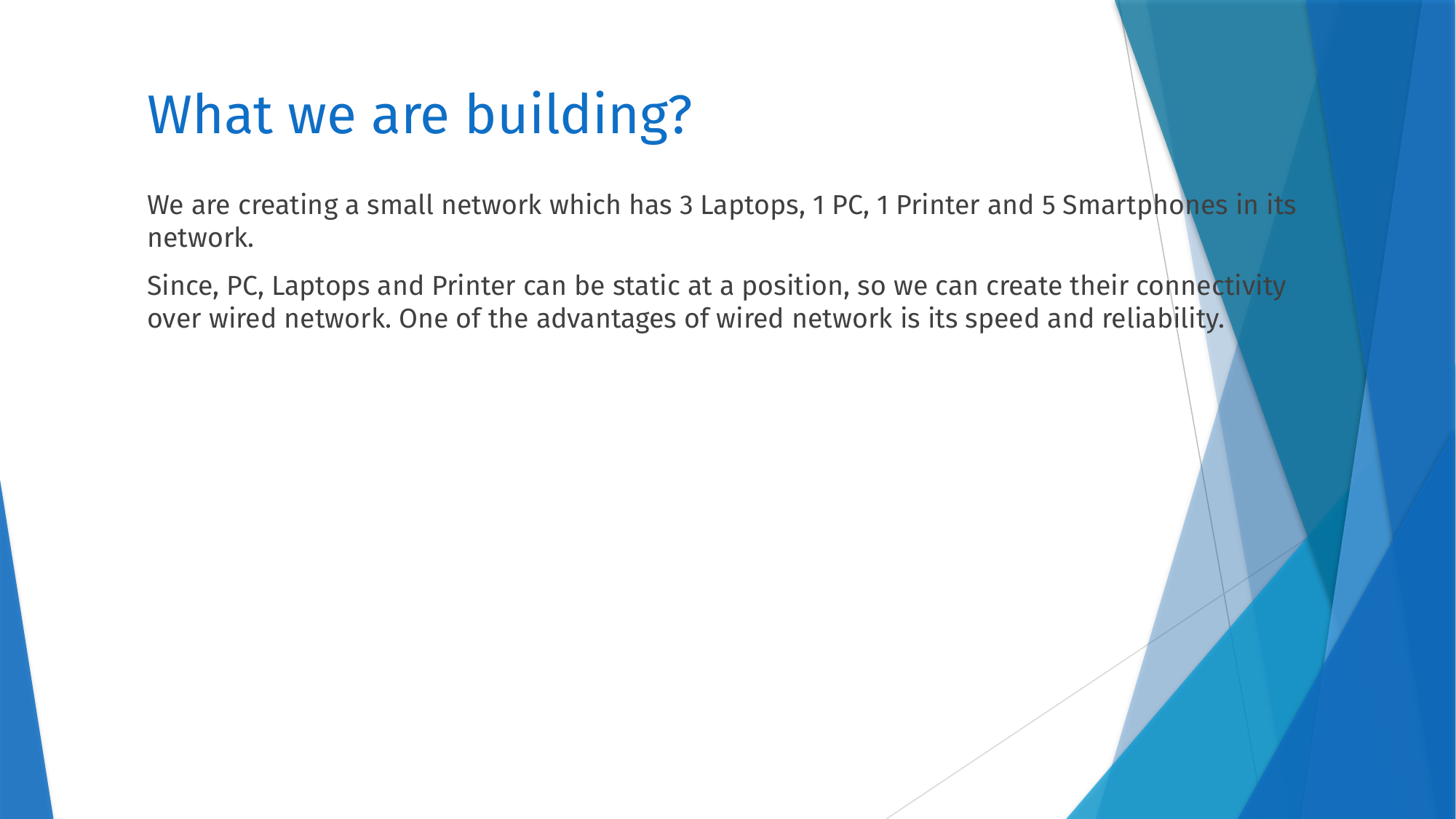

# What we are building?
We are creating a small network which has 3 Laptops, 1 PC, 1 Printer and 5 Smartphones in its network.
Since, PC, Laptops and Printer can be static at a position, so we can create their connectivity over wired network. One of the advantages of wired network is its speed and reliability.